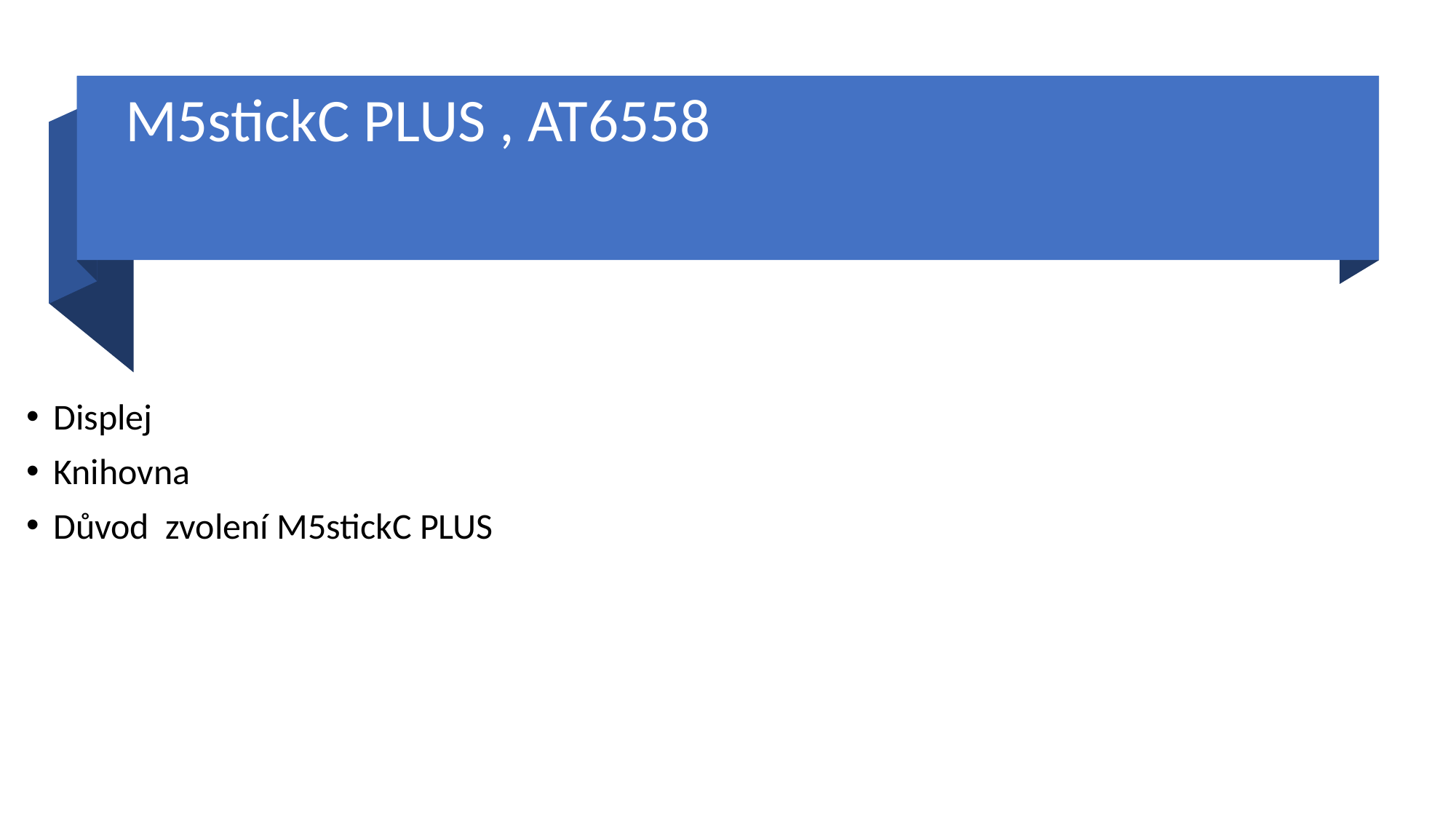

# M5stickC PLUS , AT6558

Displej
Knihovna
Důvod  zvolení M5stickC PLUS